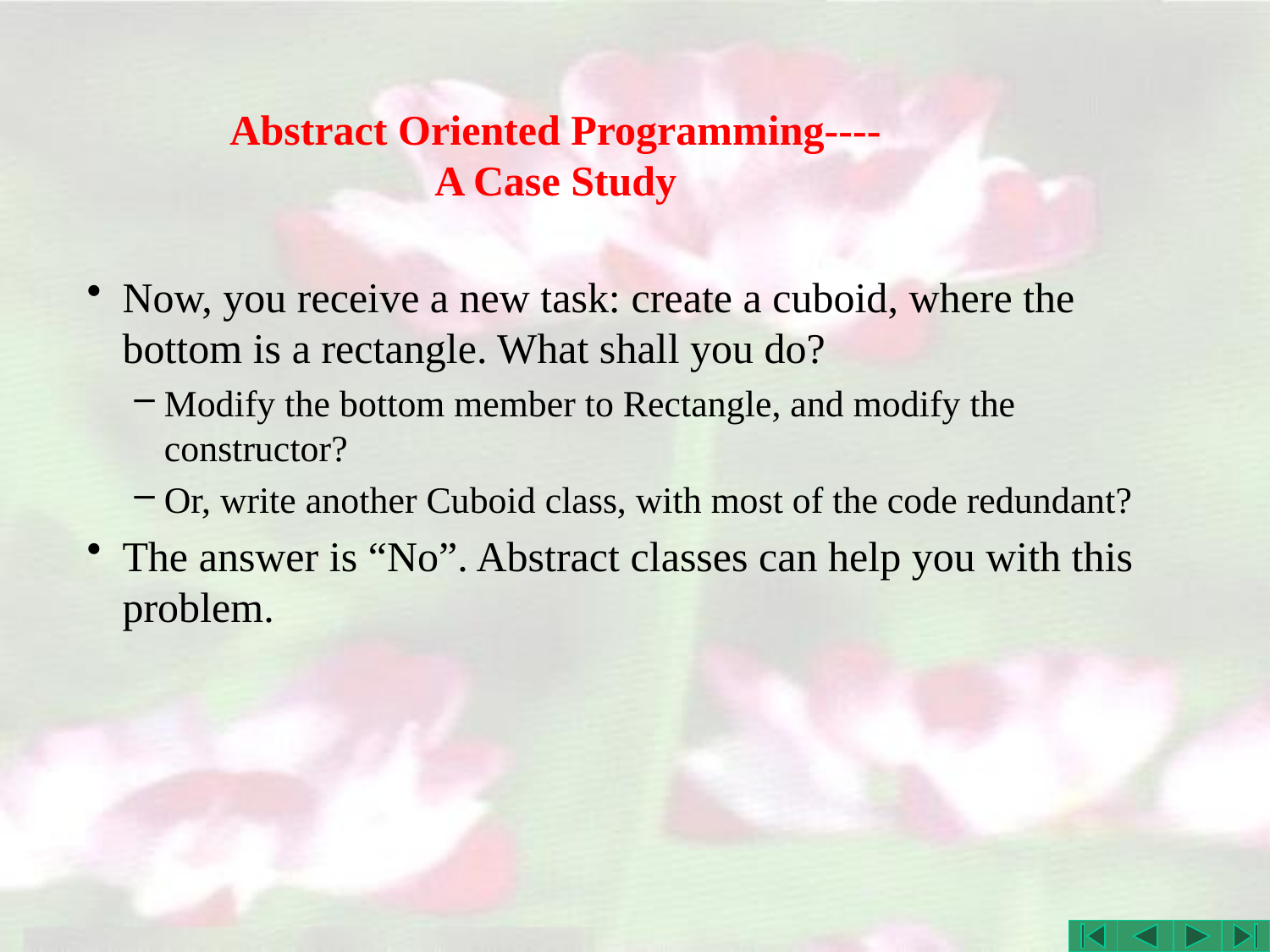

# Abstract Oriented Programming---- A Case Study
Now, you receive a new task: create a cuboid, where the bottom is a rectangle. What shall you do?
Modify the bottom member to Rectangle, and modify the constructor?
Or, write another Cuboid class, with most of the code redundant?
The answer is “No”. Abstract classes can help you with this problem.